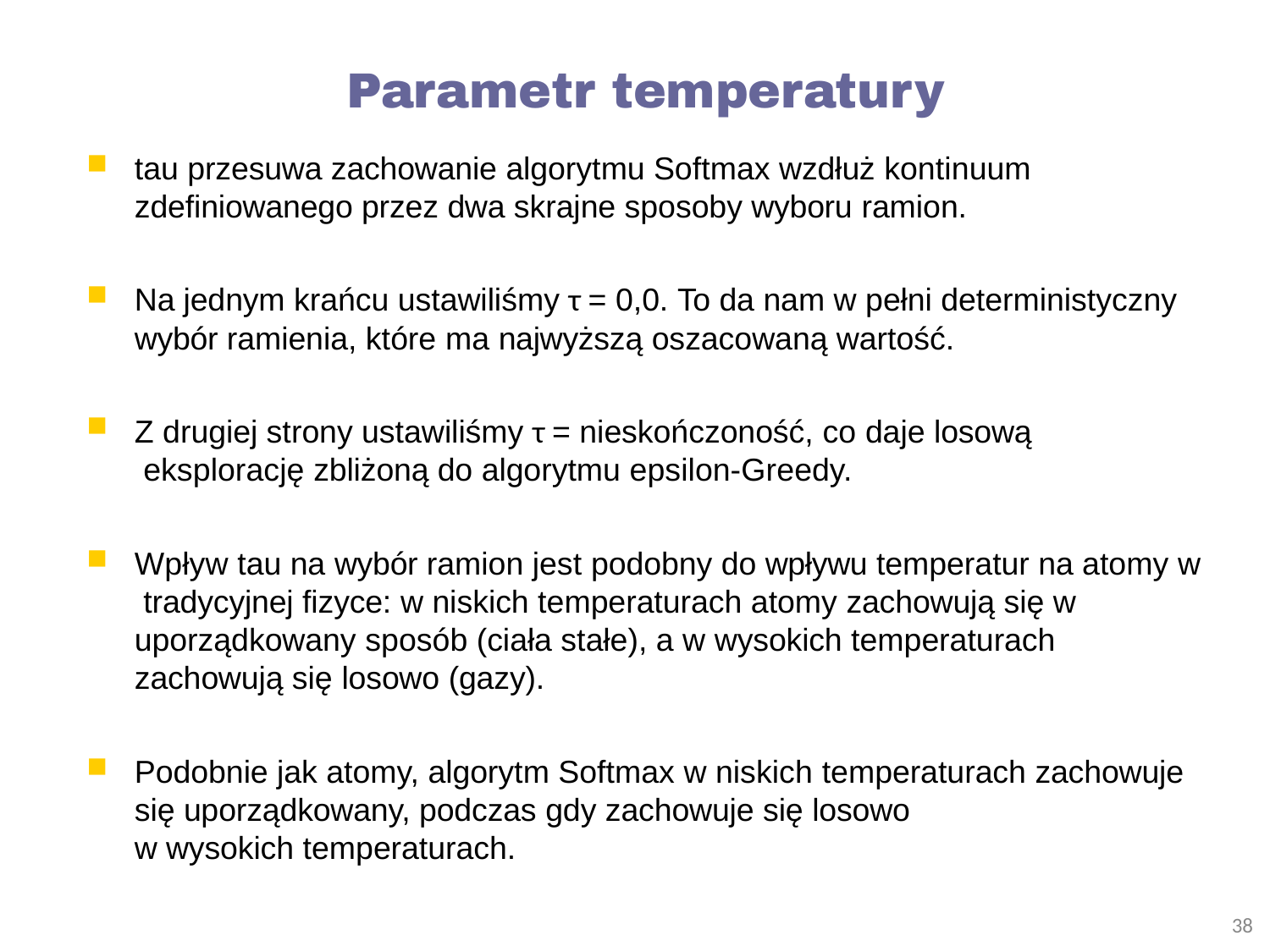

# Parametr temperatury
tau przesuwa zachowanie algorytmu Softmax wzdłuż kontinuum
zdefiniowanego przez dwa skrajne sposoby wyboru ramion.

Na jednym krańcu ustawiliśmy τ = 0,0. To da nam w pełni deterministyczny
wybór ramienia, które ma najwyższą oszacowaną wartość.

Z drugiej strony ustawiliśmy τ = nieskończoność, co daje losową  eksplorację zbliżoną do algorytmu epsilon-Greedy.

Wpływ tau na wybór ramion jest podobny do wpływu temperatur na atomy w  tradycyjnej fizyce: w niskich temperaturach atomy zachowują się w  uporządkowany sposób (ciała stałe), a w wysokich temperaturach  zachowują się losowo (gazy).

Podobnie jak atomy, algorytm Softmax w niskich temperaturach zachowuje
się uporządkowany, podczas gdy zachowuje się losowo
w wysokich temperaturach.
38